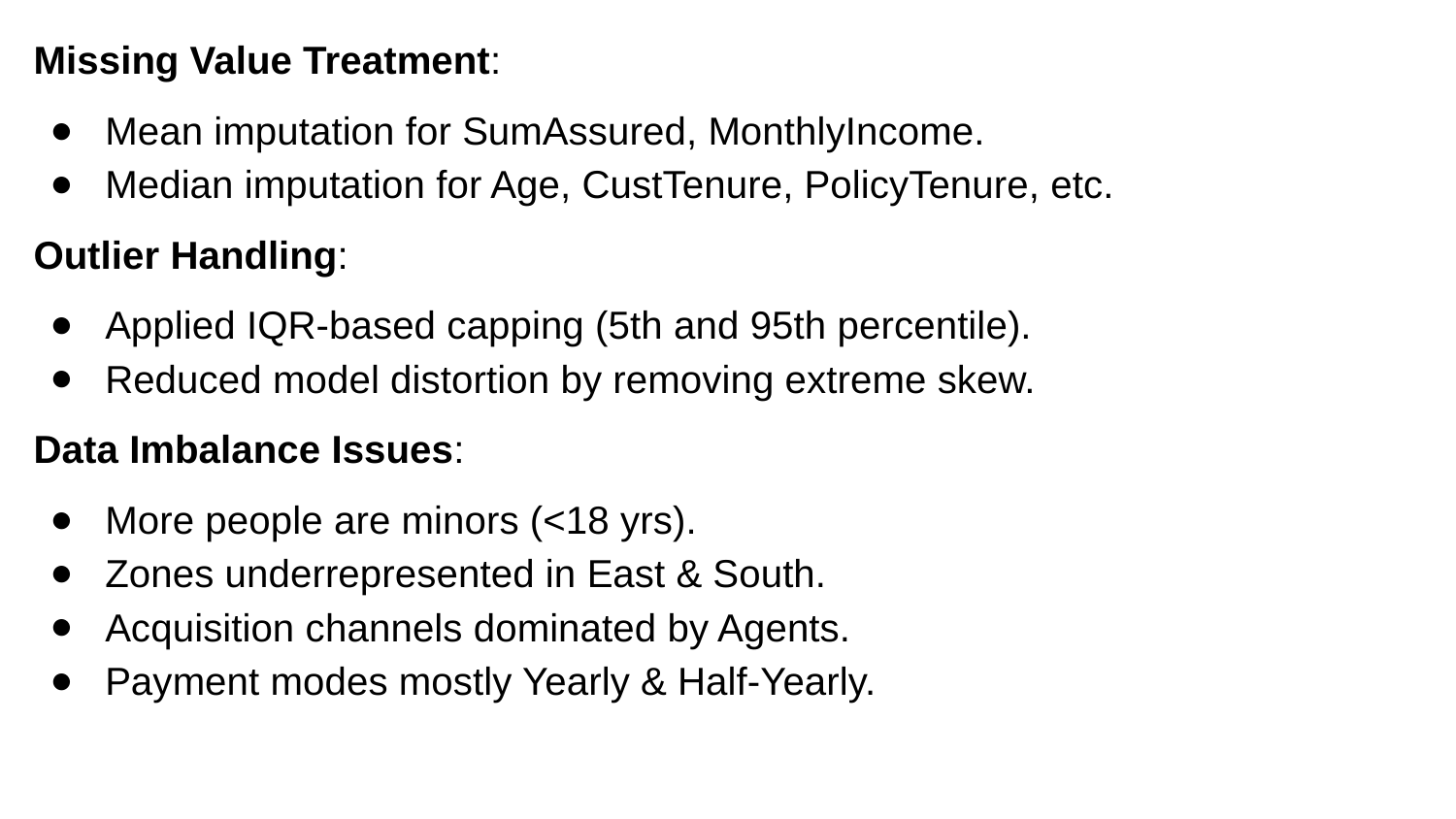

Missing Value Treatment:
Mean imputation for SumAssured, MonthlyIncome.
Median imputation for Age, CustTenure, PolicyTenure, etc.
Outlier Handling:
Applied IQR-based capping (5th and 95th percentile).
Reduced model distortion by removing extreme skew.
Data Imbalance Issues:
More people are minors (<18 yrs).
Zones underrepresented in East & South.
Acquisition channels dominated by Agents.
Payment modes mostly Yearly & Half-Yearly.